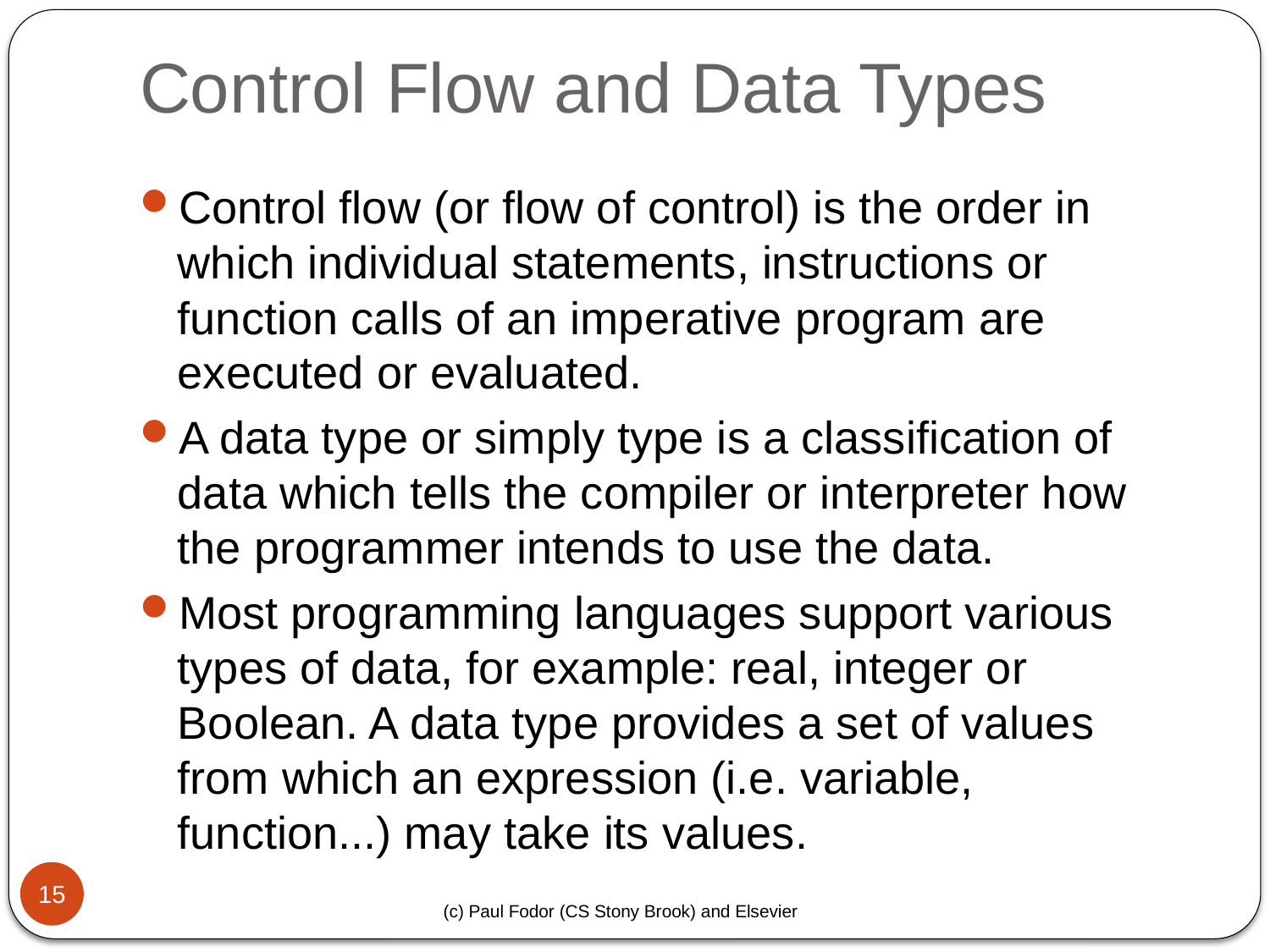

# Control Flow and Data Types
Control flow (or flow of control) is the order in which individual statements, instructions or function calls of an imperative program are executed or evaluated.
A data type or simply type is a classification of data which tells the compiler or interpreter how the programmer intends to use the data.
Most programming languages support various types of data, for example: real, integer or Boolean. A data type provides a set of values from which an expression (i.e. variable, function...) may take its values.
15